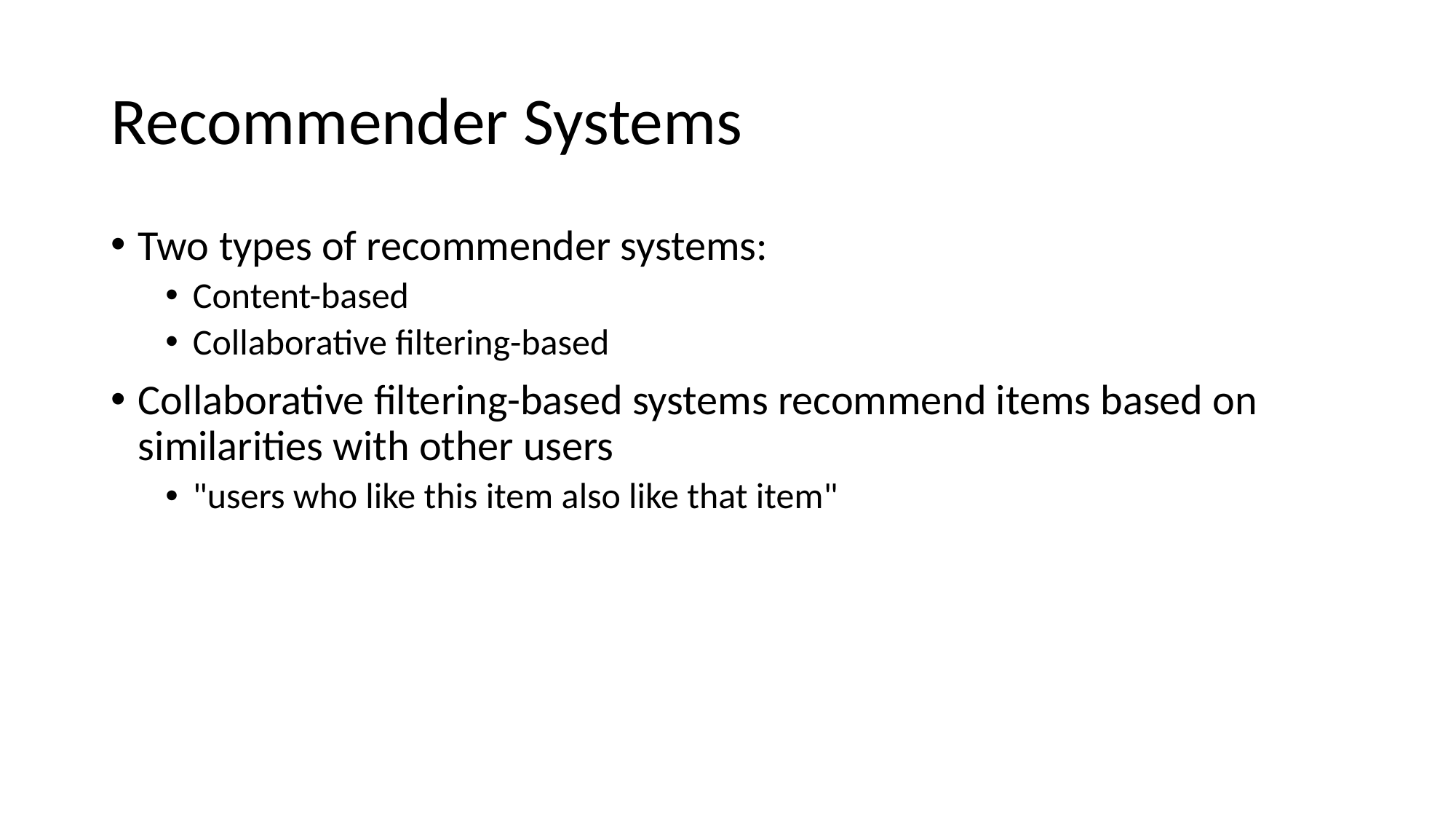

# Recommender Systems
Two types of recommender systems:
Content-based
Collaborative filtering-based
Collaborative filtering-based systems recommend items based on similarities with other users
"users who like this item also like that item"